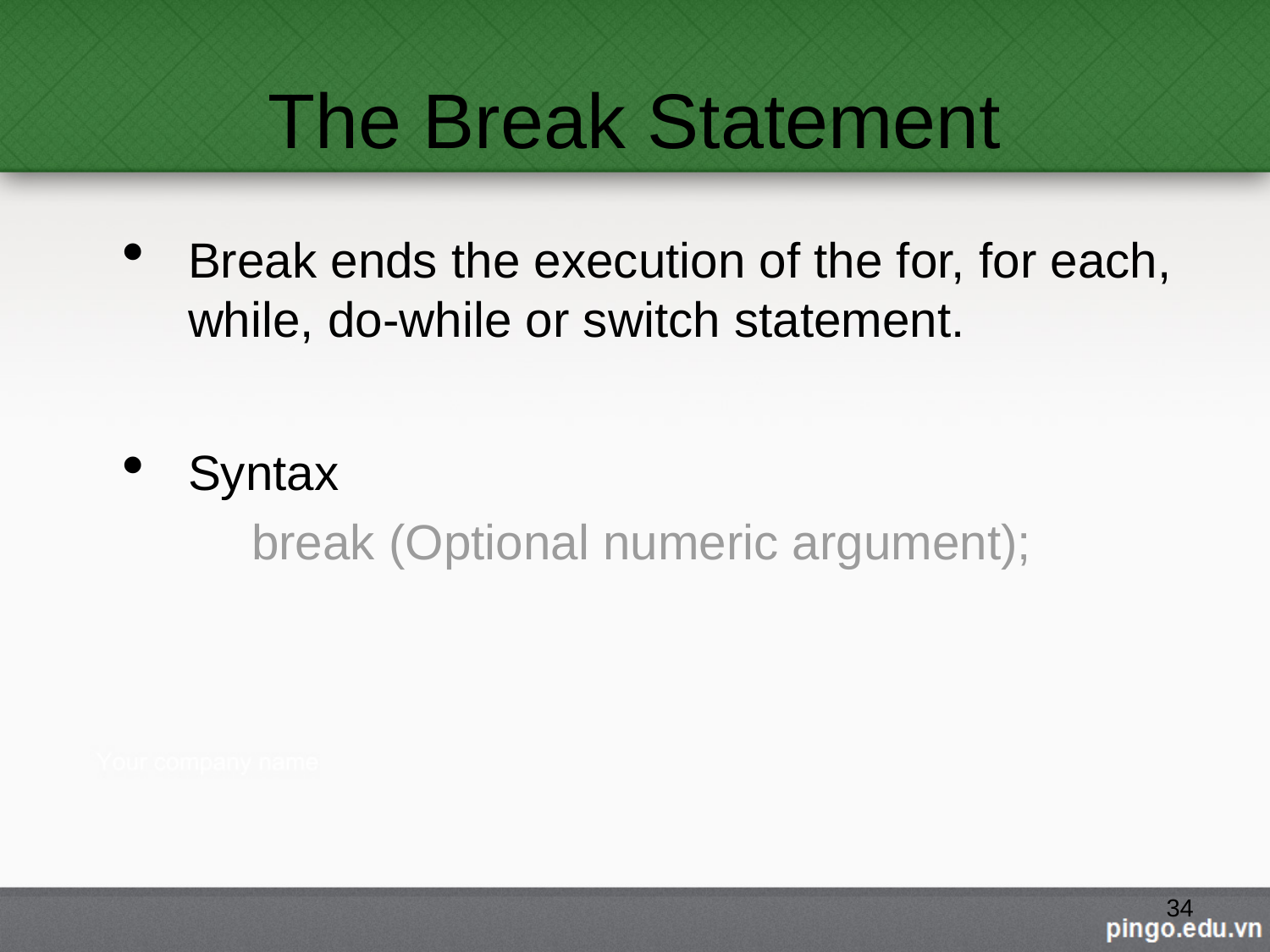

# The Break Statement
Break ends the execution of the for, for each, while, do-while or switch statement.

Syntax
	break (Optional numeric argument);
34